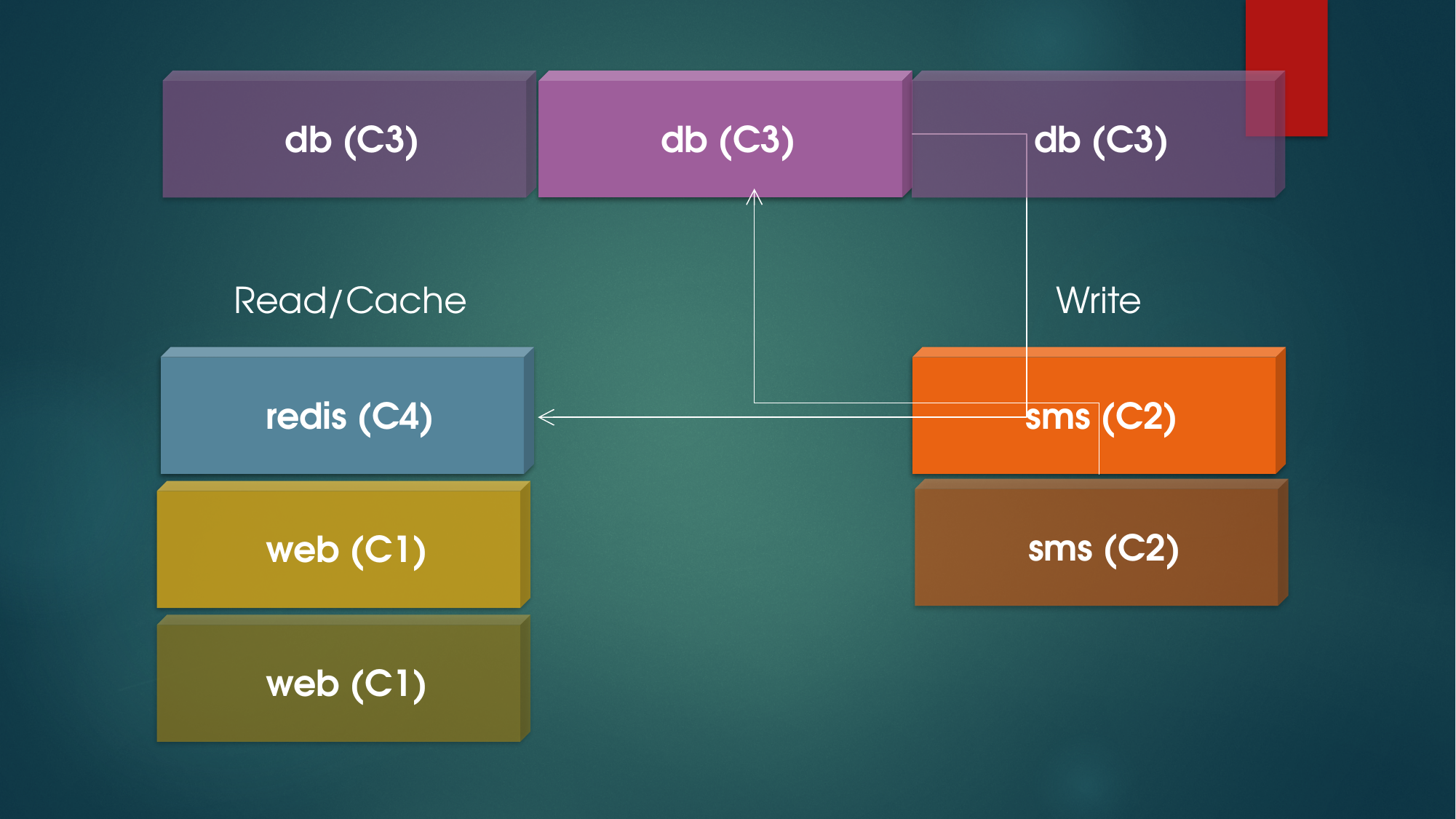

db (C3)

db (C3)

db (C3)
Read/Cache
Write

redis (C4)

sms (C2)

sms (C2)

web (C1)

web (C1)